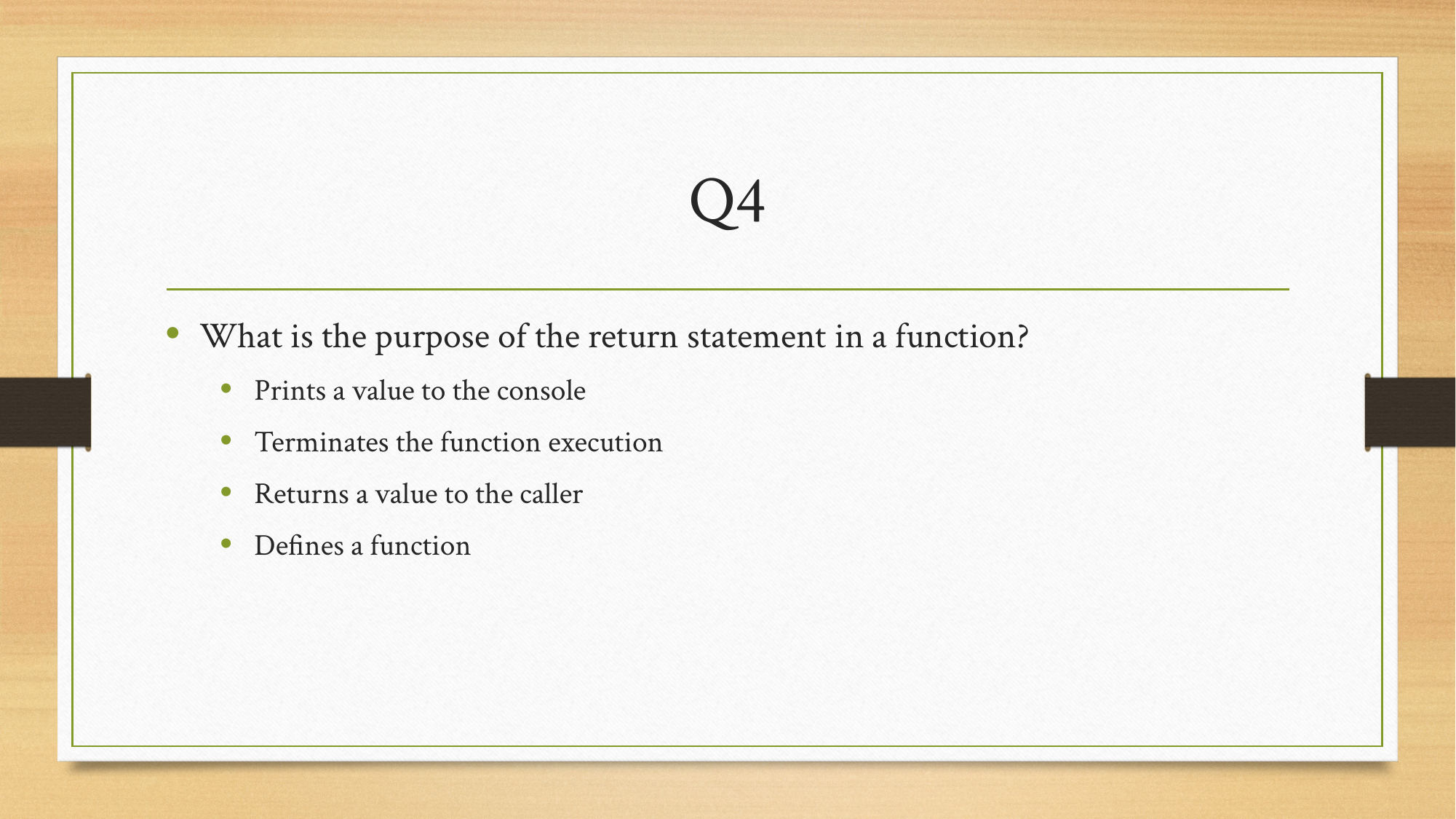

# Q4
What is the purpose of the return statement in a function?
Prints a value to the console
Terminates the function execution
Returns a value to the caller
Defines a function